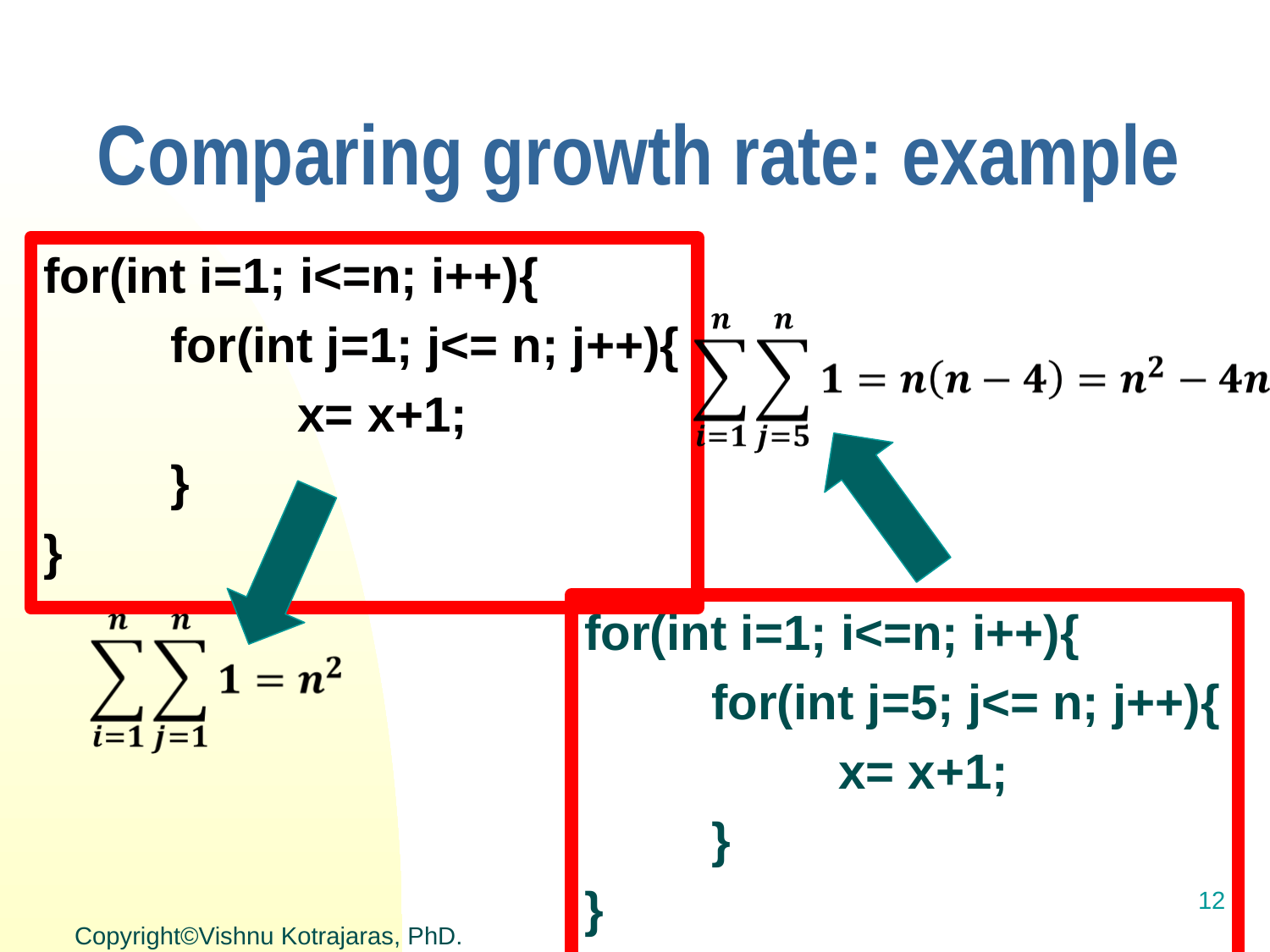

# Comparing growth rate: example
for(int i=1; i<=n; i++){
	for(int j=1; j<= n; j++){
		x= x+1;
	}
}

for(int i=1; i<=n; i++){
	for(int j=5; j<= n; j++){
		x= x+1;
	}
}

12
Copyright©Vishnu Kotrajaras, PhD.